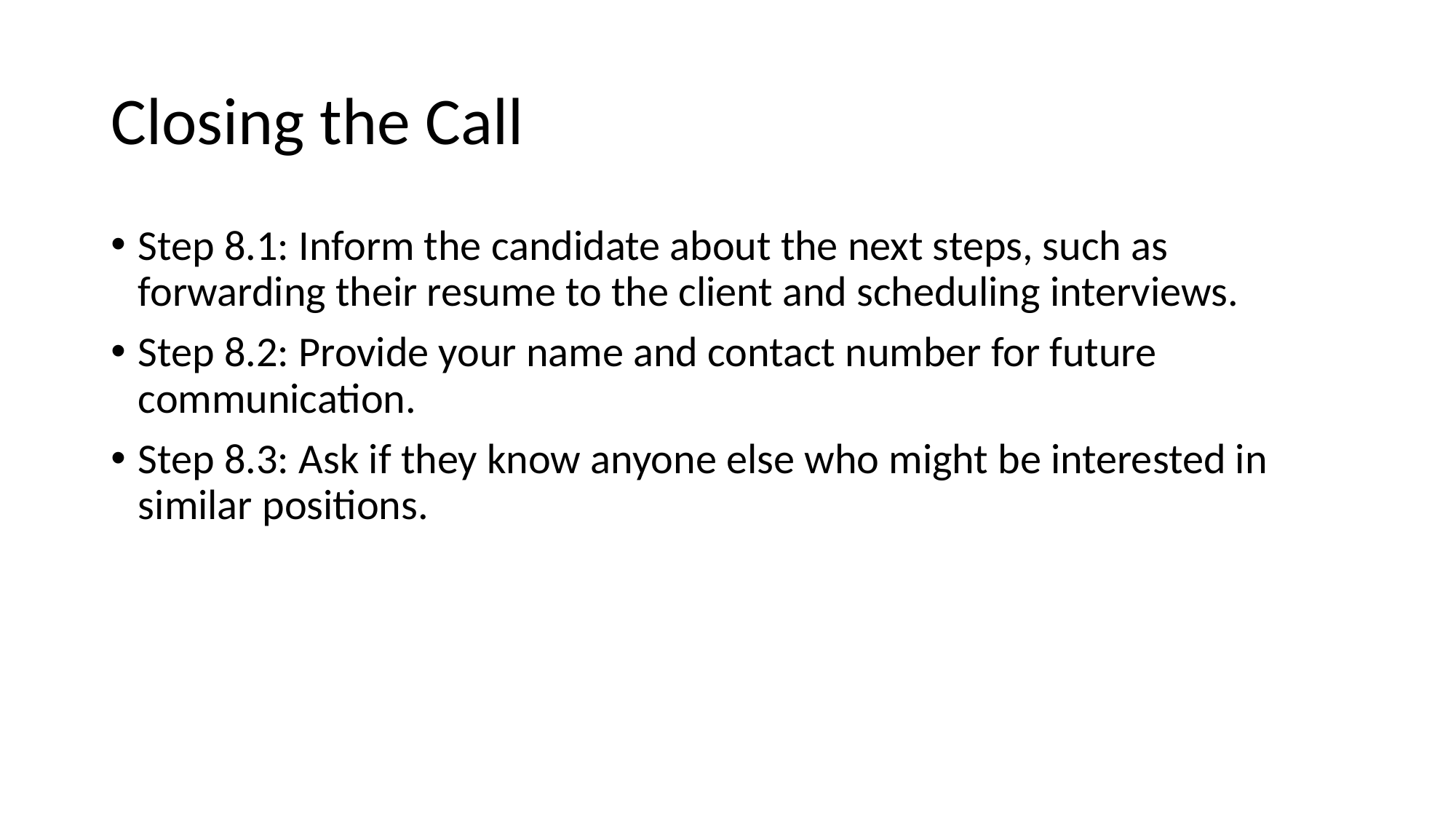

# Closing the Call
Step 8.1: Inform the candidate about the next steps, such as forwarding their resume to the client and scheduling interviews.
Step 8.2: Provide your name and contact number for future communication.
Step 8.3: Ask if they know anyone else who might be interested in similar positions.